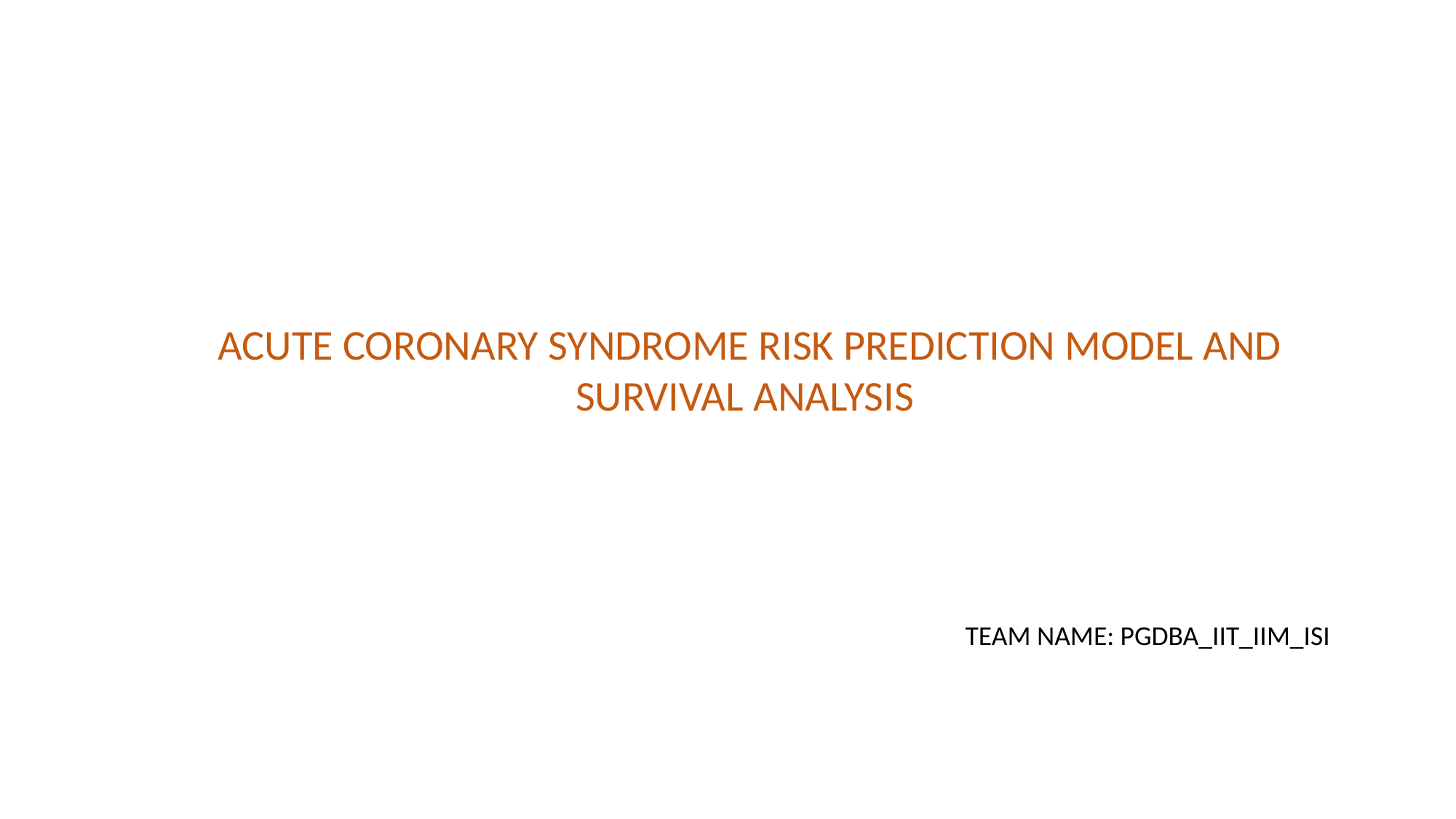

ACUTE CORONARY SYNDROME RISK PREDICTION MODEL AND SURVIVAL ANALYSIS

TEAM NAME: PGDBA_IIT_IIM_ISI